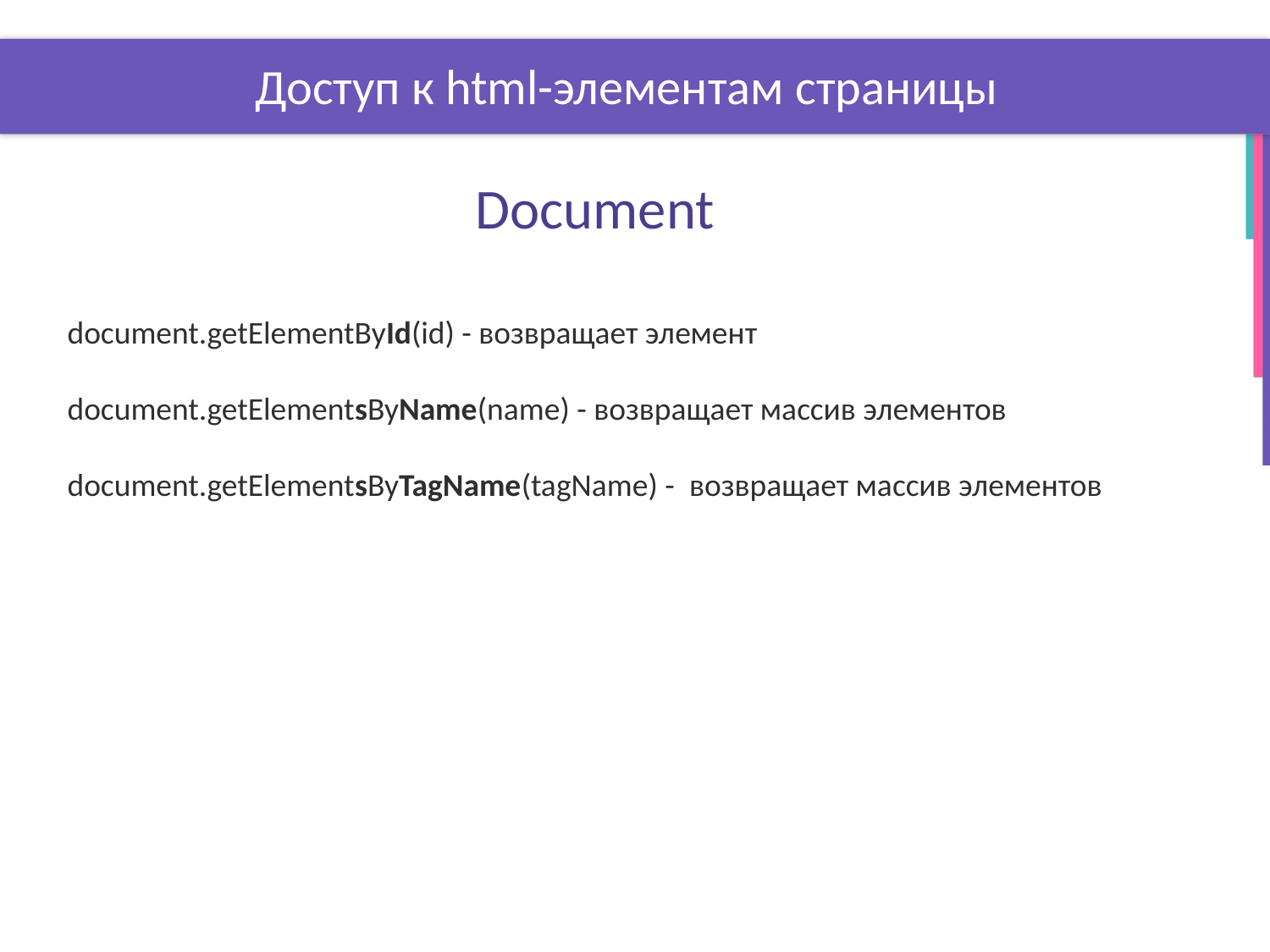

# Доступ к html-элементам страницы
Document
document.getElementById(id) - возвращает элемент

document.getElementsByName(name) - возвращает массив элементов

document.getElementsByTagName(tagName) -  возвращает массив элементов